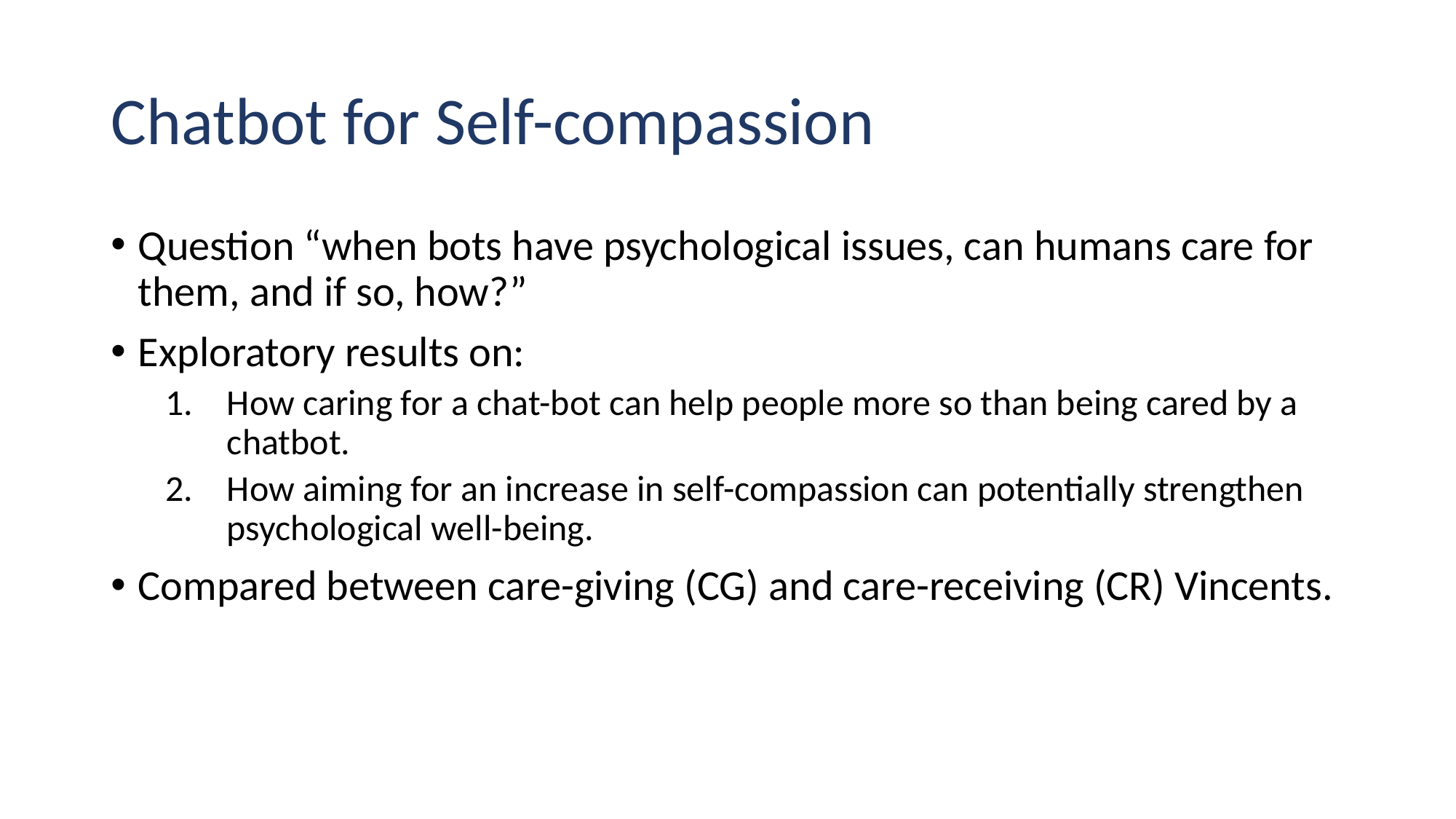

# Chatbot for Self-compassion
Question “when bots have psychological issues, can humans care for them, and if so, how?”
Exploratory results on:
How caring for a chat-bot can help people more so than being cared by a chatbot.
How aiming for an increase in self-compassion can potentially strengthen psychological well-being.
Compared between care-giving (CG) and care-receiving (CR) Vincents.